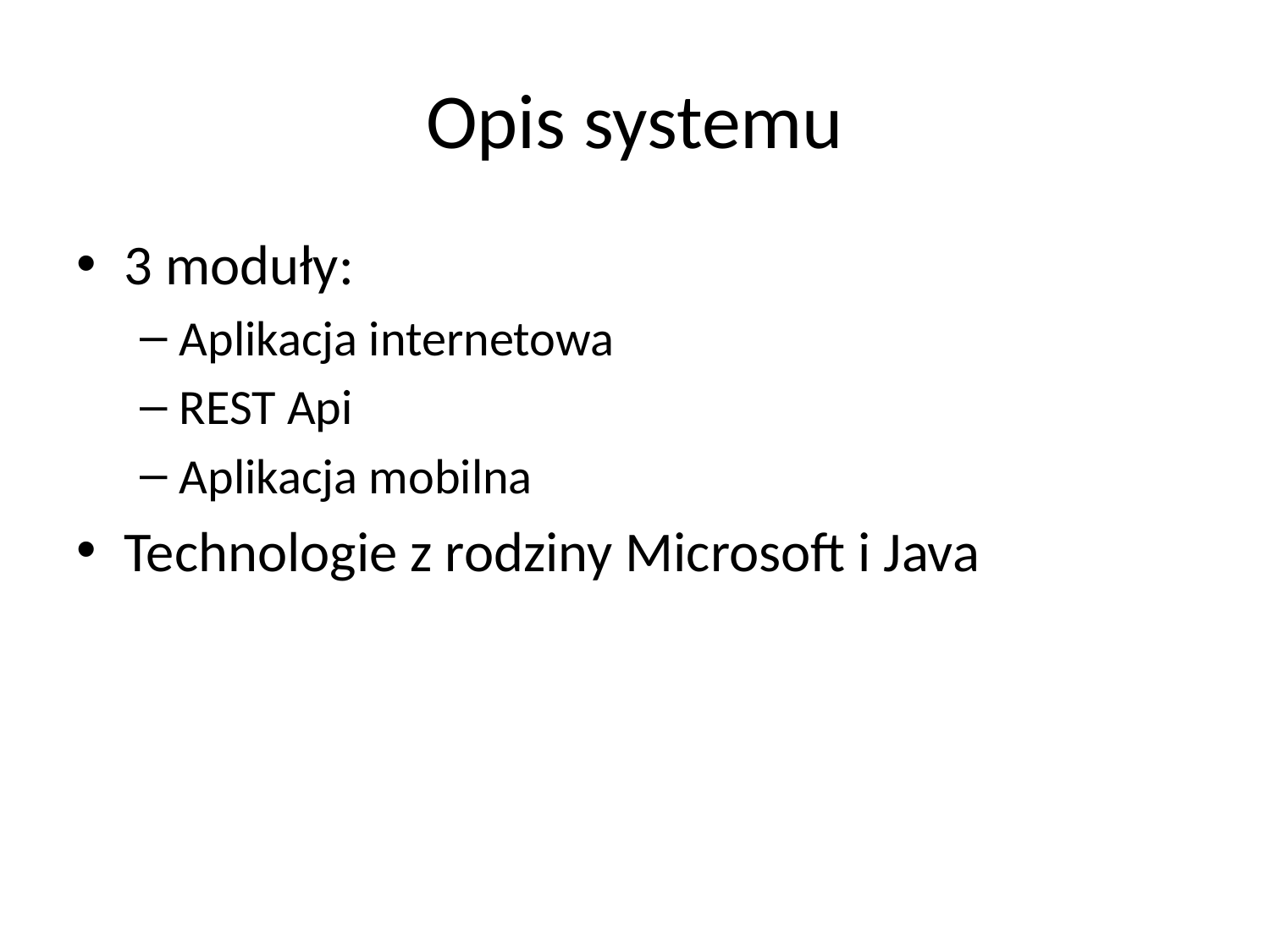

# Opis systemu
3 moduły:
Aplikacja internetowa
REST Api
Aplikacja mobilna
Technologie z rodziny Microsoft i Java